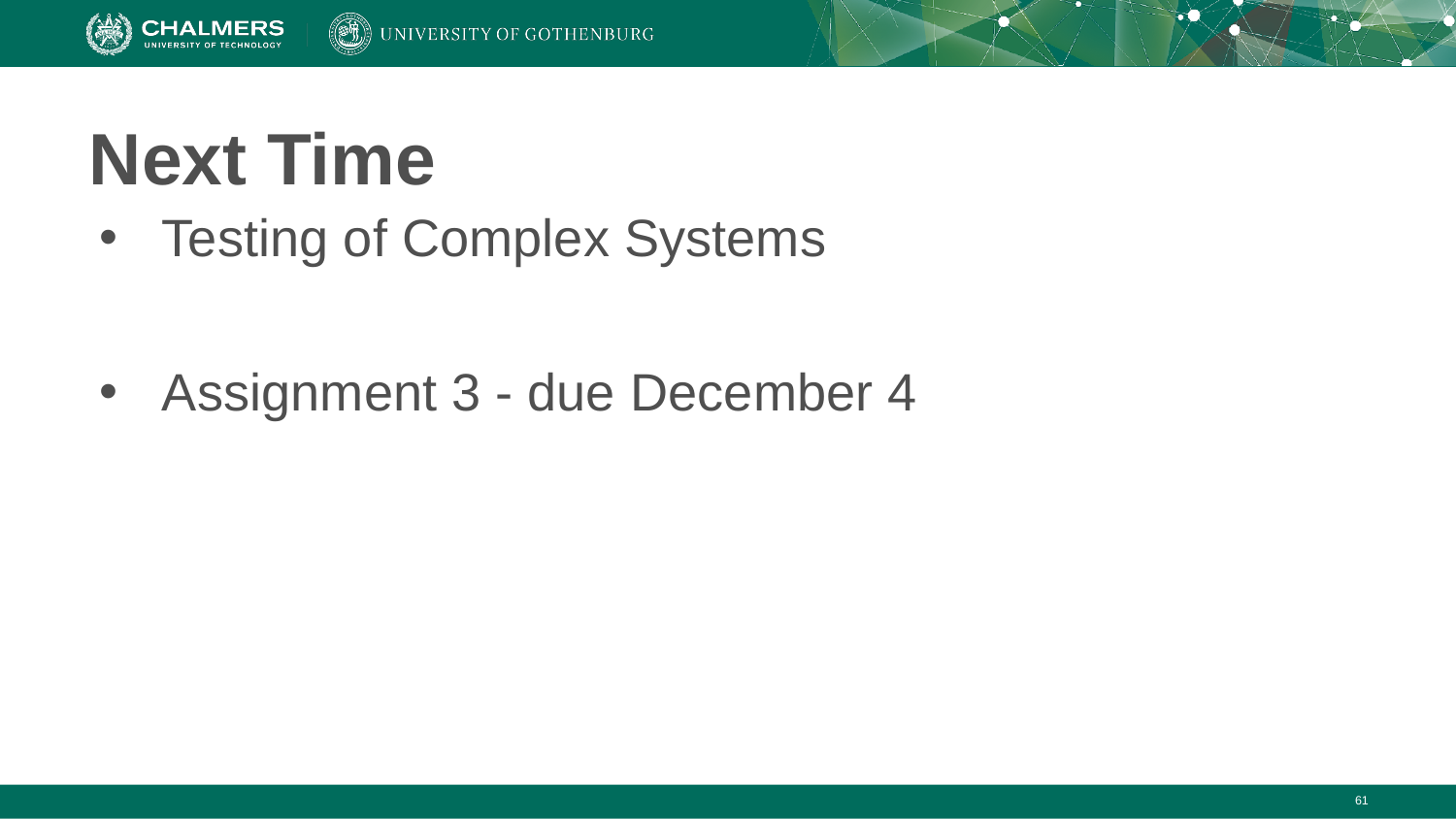

# Next Time
Testing of Complex Systems

Assignment 3 - due December 4
61